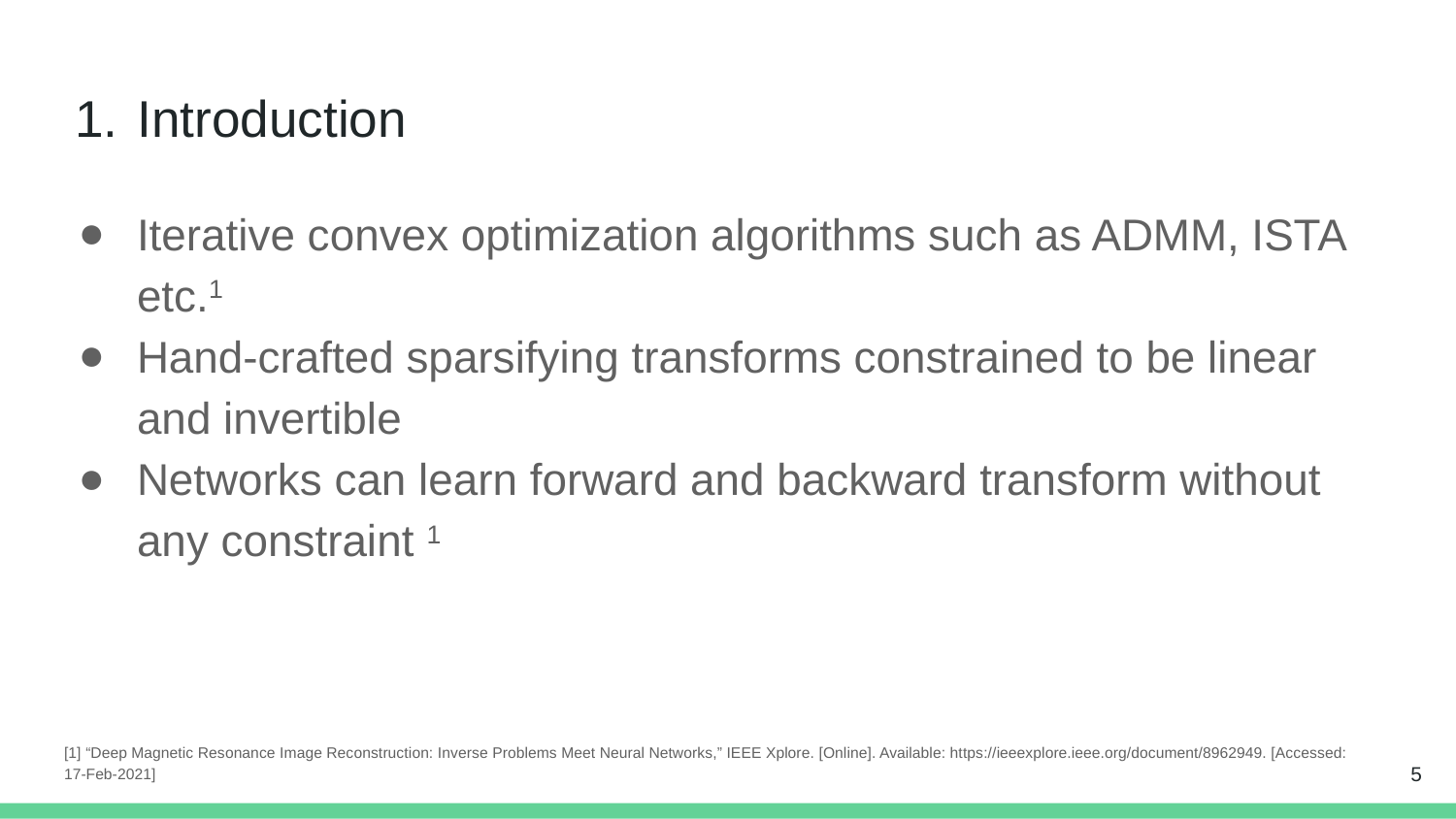

# Introduction
Iterative convex optimization algorithms such as ADMM, ISTA etc.1
Hand-crafted sparsifying transforms constrained to be linear and invertible
Networks can learn forward and backward transform without any constraint 1
[1] “Deep Magnetic Resonance Image Reconstruction: Inverse Problems Meet Neural Networks,” IEEE Xplore. [Online]. Available: https://ieeexplore.ieee.org/document/8962949. [Accessed: 17-Feb-2021]
5